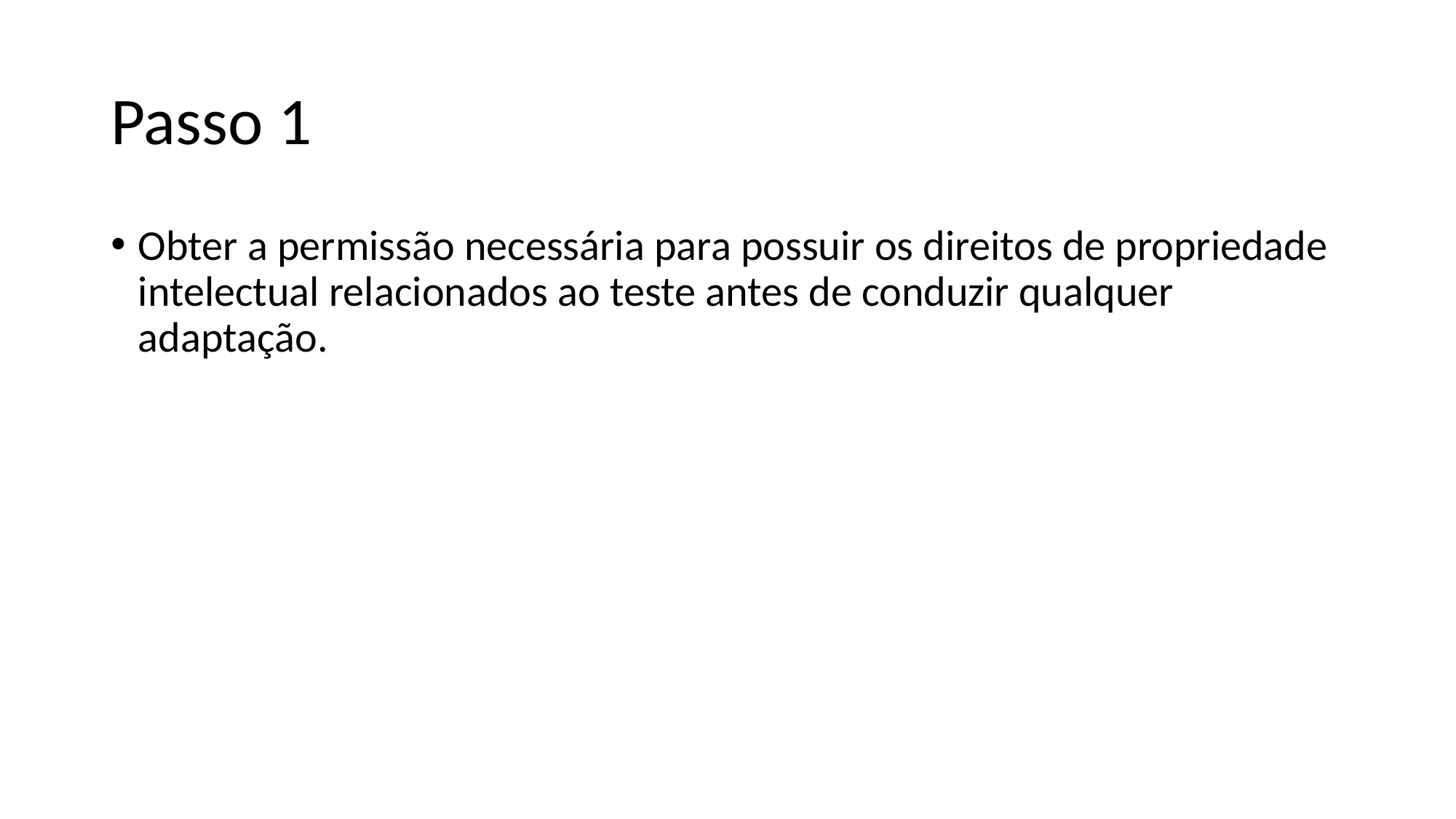

# Passo 1
Obter a permissão necessária para possuir os direitos de propriedade intelectual relacionados ao teste antes de conduzir qualquer adaptação.